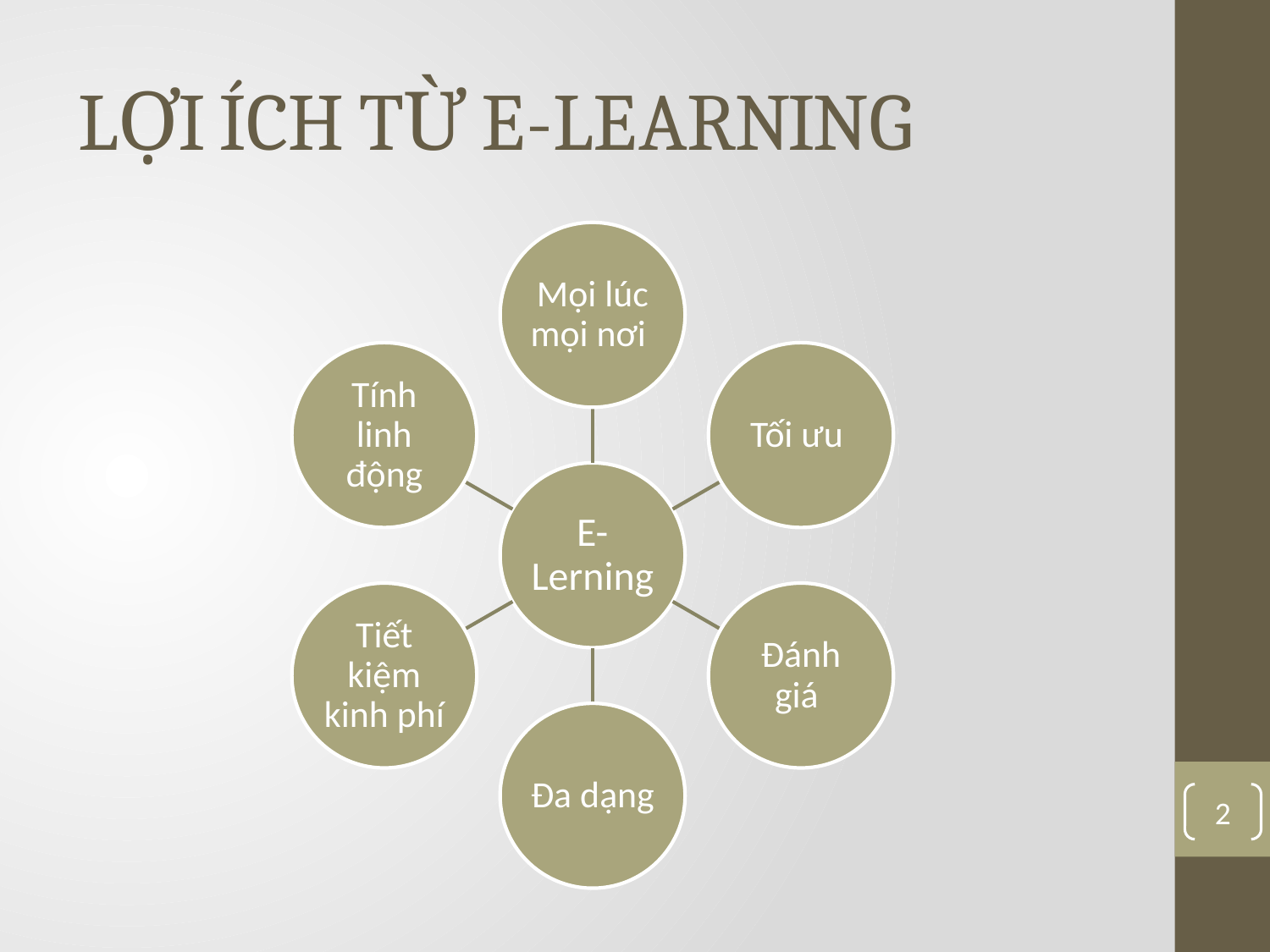

# LỢI ÍCH TỪ E-LEARNING
E-Lerning

Mọi lúc mọi nơi

Tối ưu

Đánh giá

Đa dạng

Tiết kiệm kinh phí

Tính linh động
2